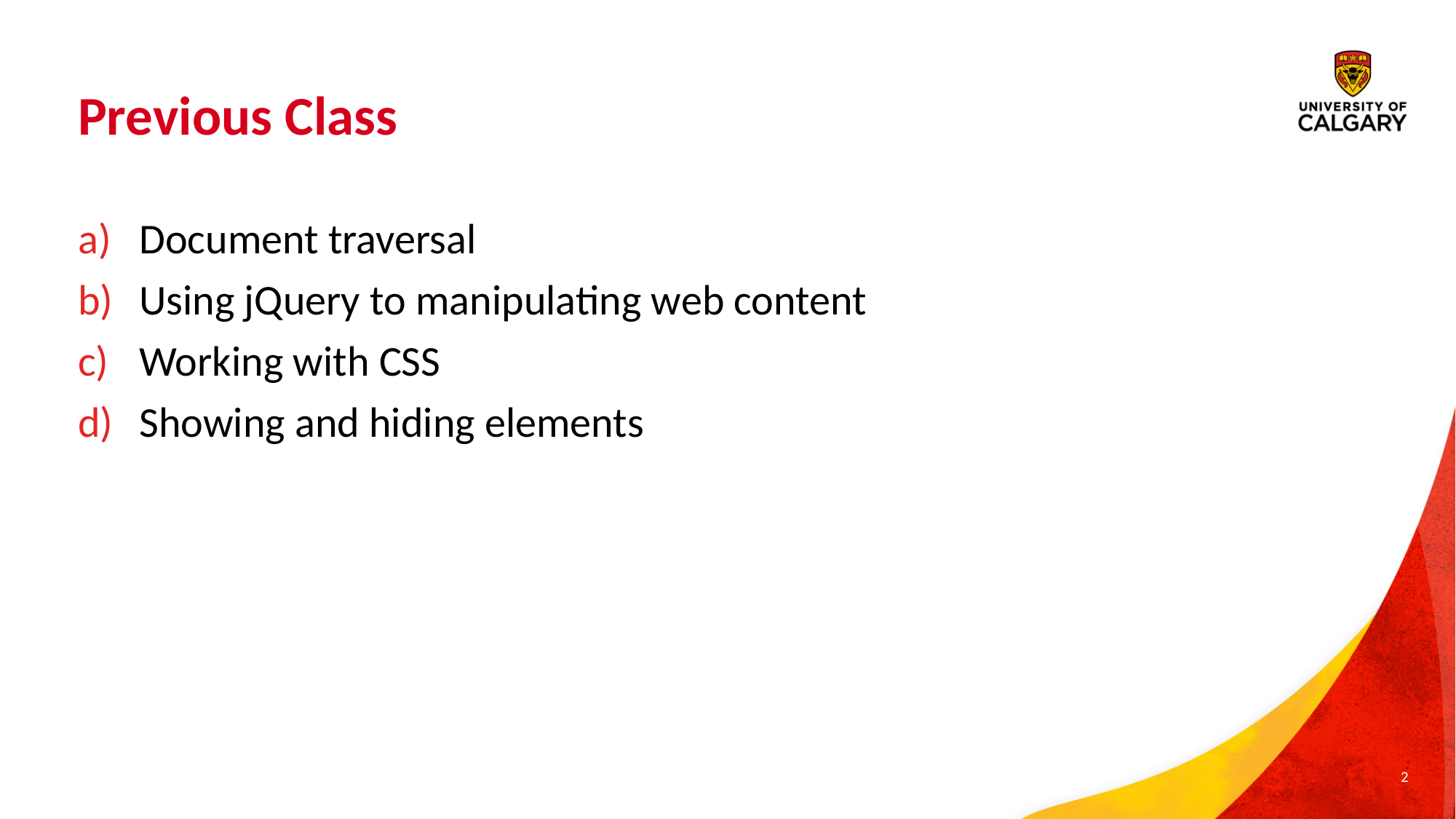

# Previous Class
Document traversal
Using jQuery to manipulating web content
Working with CSS
Showing and hiding elements
2